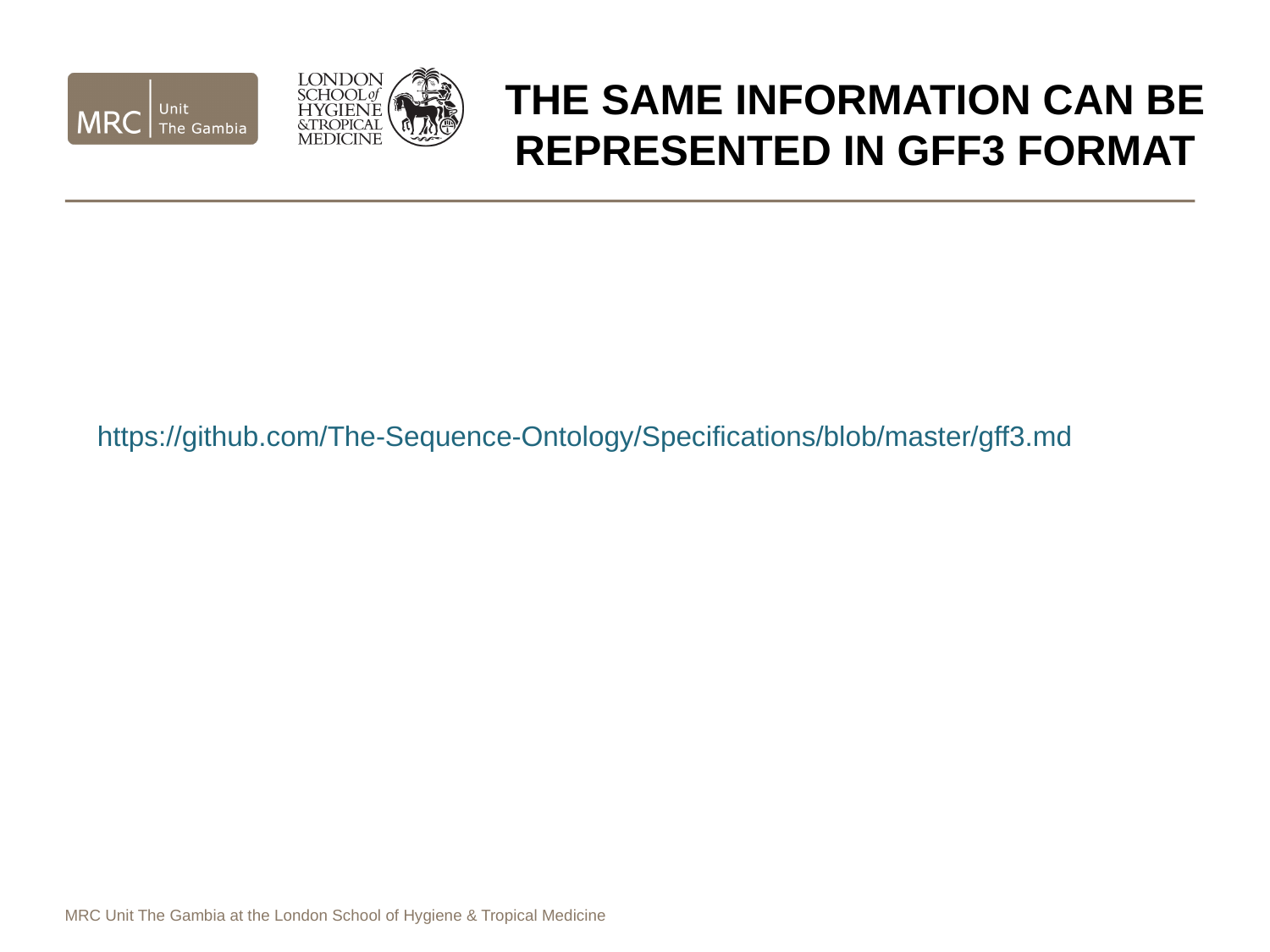

# The same information can be represented in GFF3 format
https://github.com/The-Sequence-Ontology/Specifications/blob/master/gff3.md